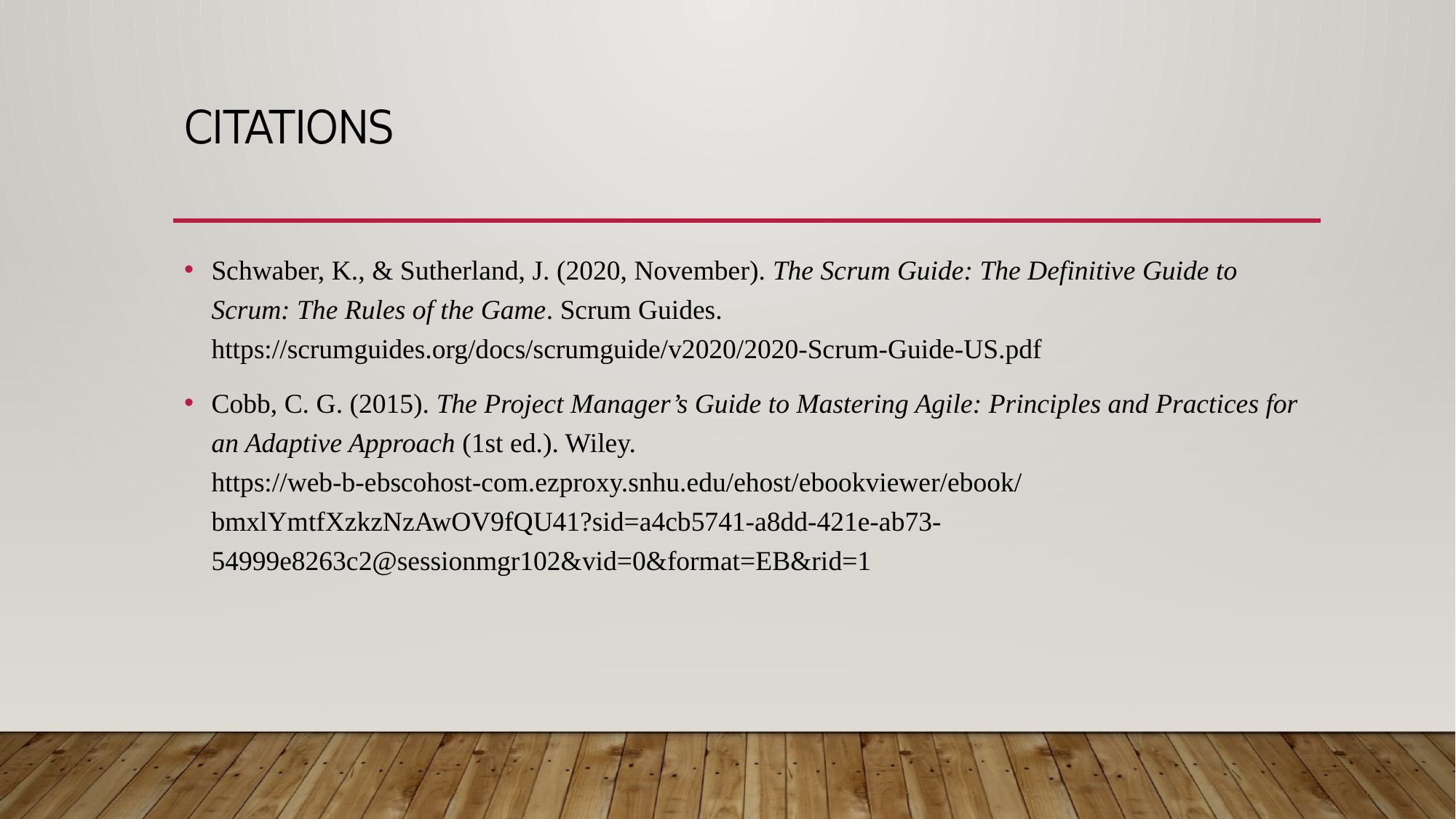

# citations
Schwaber, K., & Sutherland, J. (2020, November). The Scrum Guide: The Definitive Guide to Scrum: The Rules of the Game. Scrum Guides. https://scrumguides.org/docs/scrumguide/v2020/2020-Scrum-Guide-US.pdf
Cobb, C. G. (2015). The Project Manager’s Guide to Mastering Agile: Principles and Practices for an Adaptive Approach (1st ed.). Wiley. https://web-b-ebscohost-com.ezproxy.snhu.edu/ehost/ebookviewer/ebook/bmxlYmtfXzkzNzAwOV9fQU41?sid=a4cb5741-a8dd-421e-ab73-54999e8263c2@sessionmgr102&vid=0&format=EB&rid=1